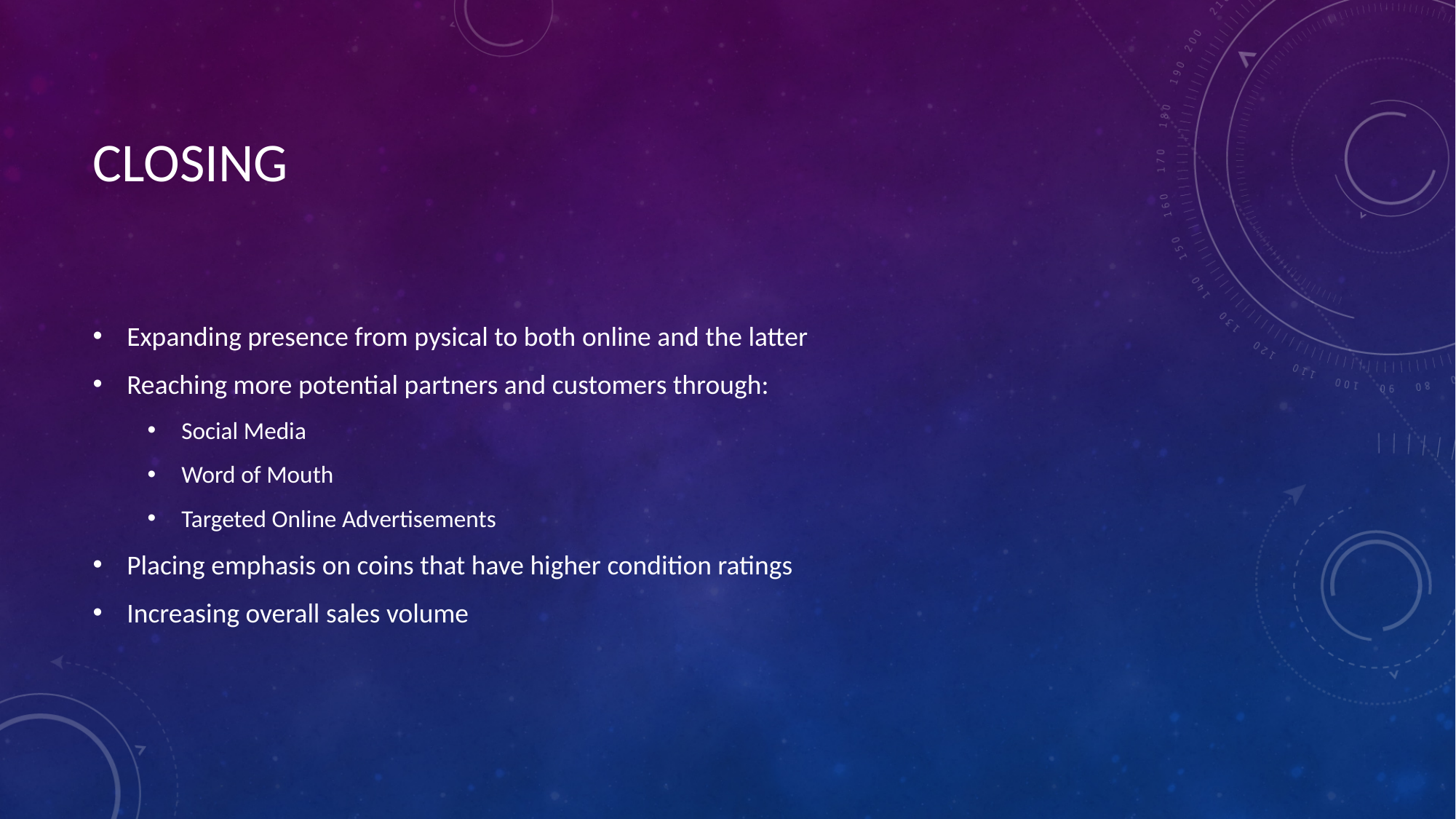

# closing
Expanding presence from pysical to both online and the latter
Reaching more potential partners and customers through:
Social Media
Word of Mouth
Targeted Online Advertisements
Placing emphasis on coins that have higher condition ratings
Increasing overall sales volume